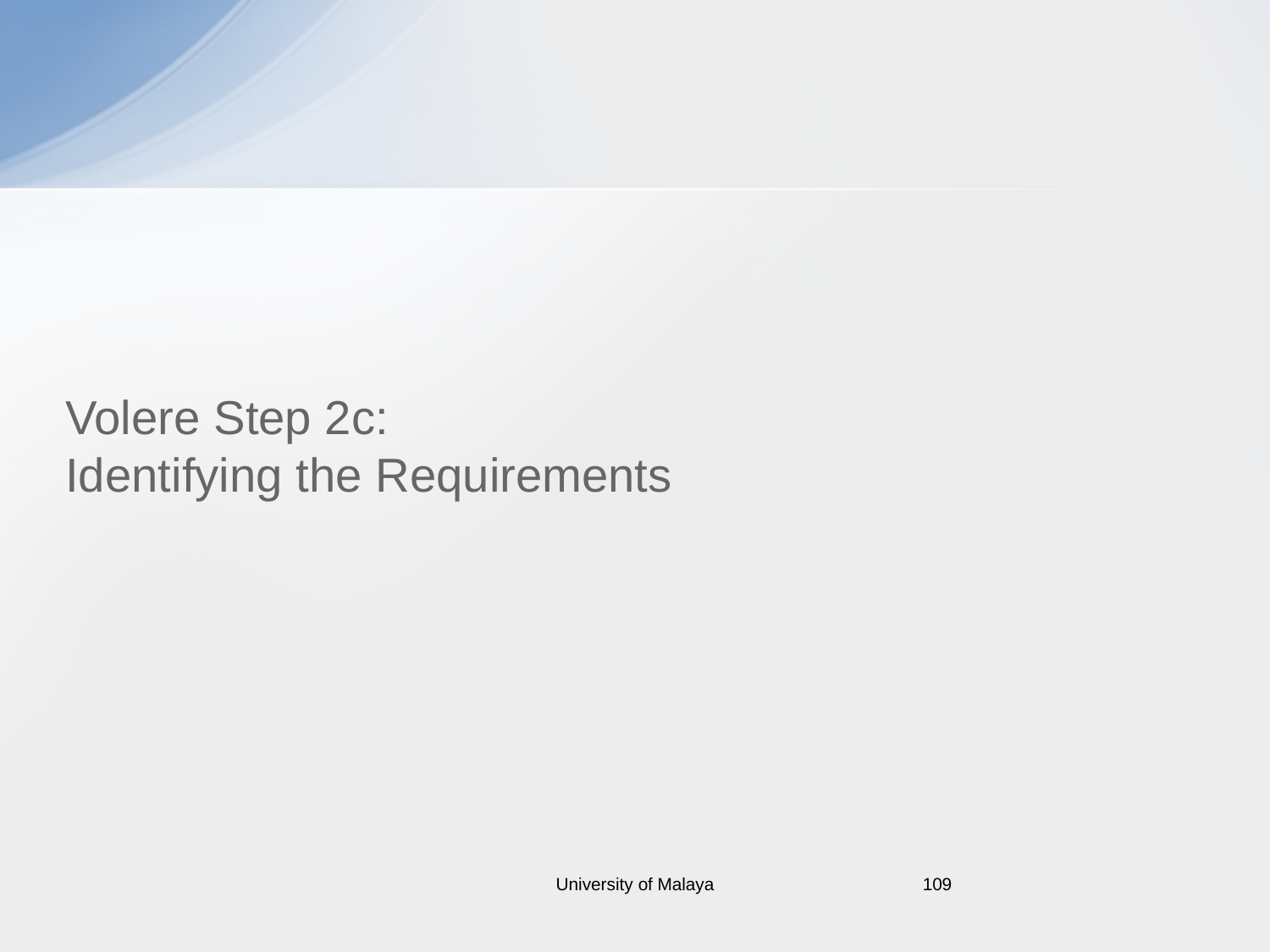

# Volere Step 2c: Identifying the Requirements
University of Malaya
109